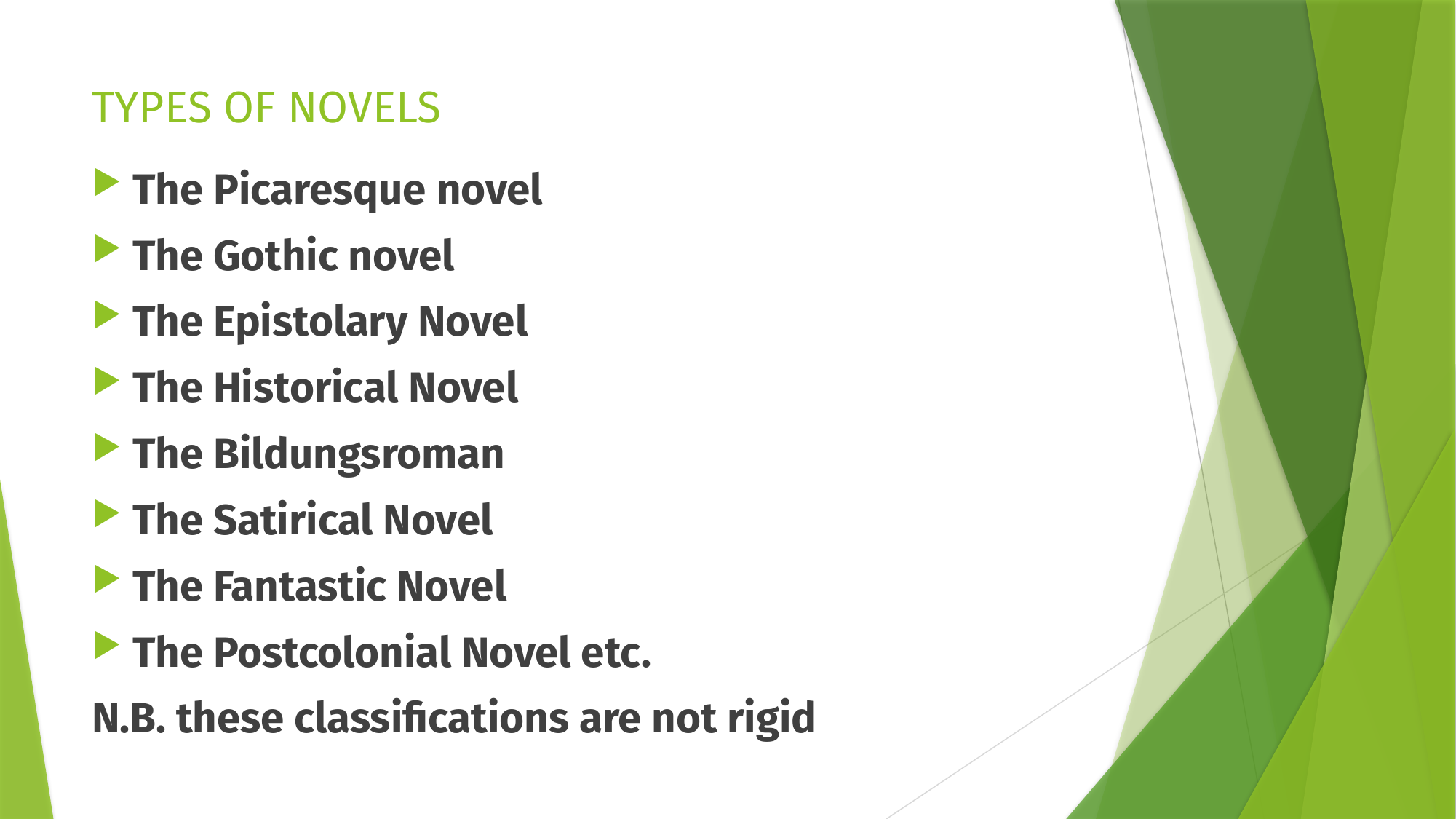

# TYPES OF NOVELS
The Picaresque novel
The Gothic novel
The Epistolary Novel
The Historical Novel
The Bildungsroman
The Satirical Novel
The Fantastic Novel
The Postcolonial Novel etc.
N.B. these classifications are not rigid